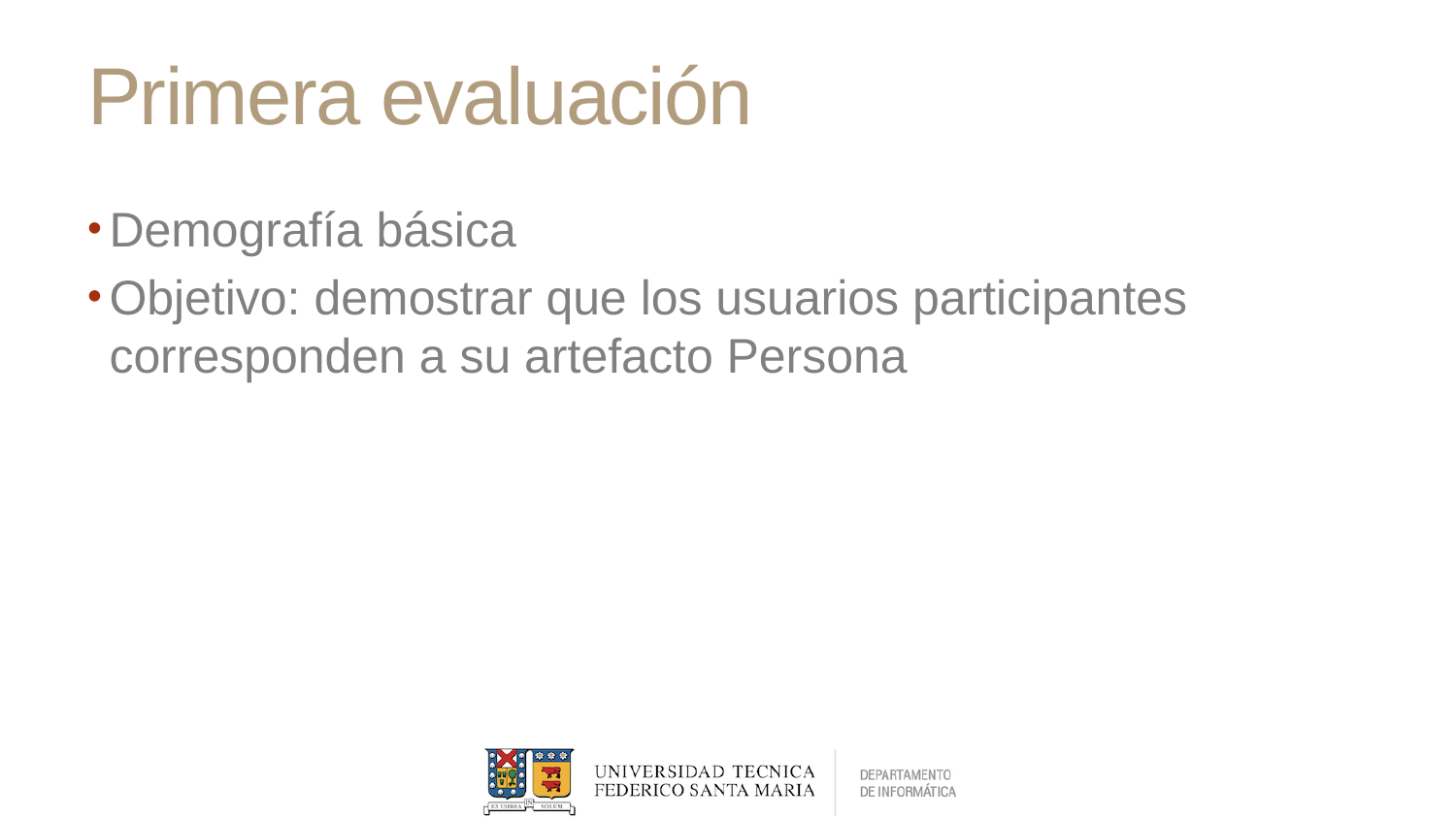

# Primera evaluación
Demografía básica
Objetivo: demostrar que los usuarios participantes corresponden a su artefacto Persona